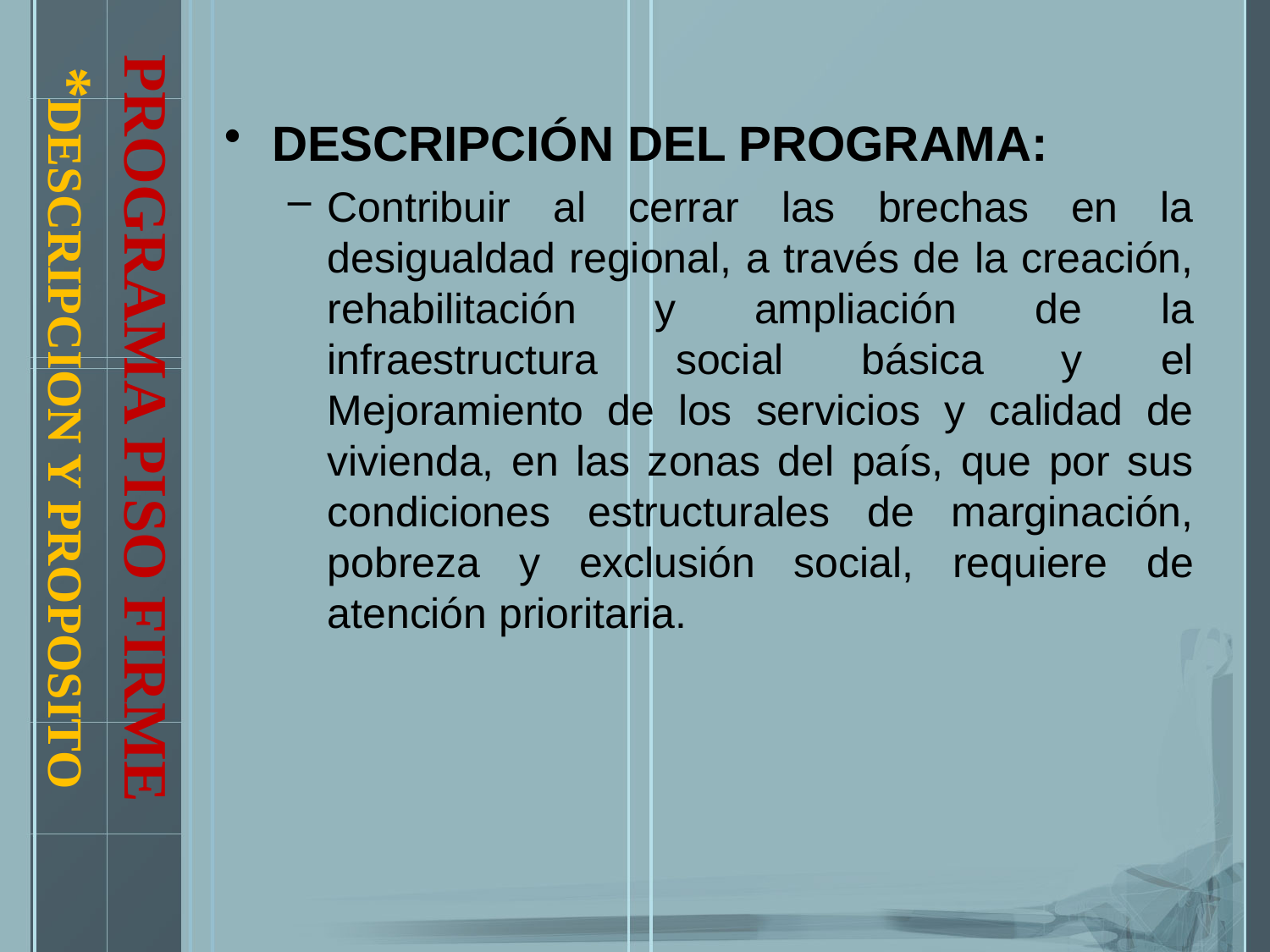

# PROGRAMA PISO FIRME *DESCRIPCION Y PROPOSITO
DESCRIPCIÓN DEL PROGRAMA:
Contribuir al cerrar las brechas en la desigualdad regional, a través de la creación, rehabilitación y ampliación de la infraestructura social básica y el Mejoramiento de los servicios y calidad de vivienda, en las zonas del país, que por sus condiciones estructurales de marginación, pobreza y exclusión social, requiere de atención prioritaria.